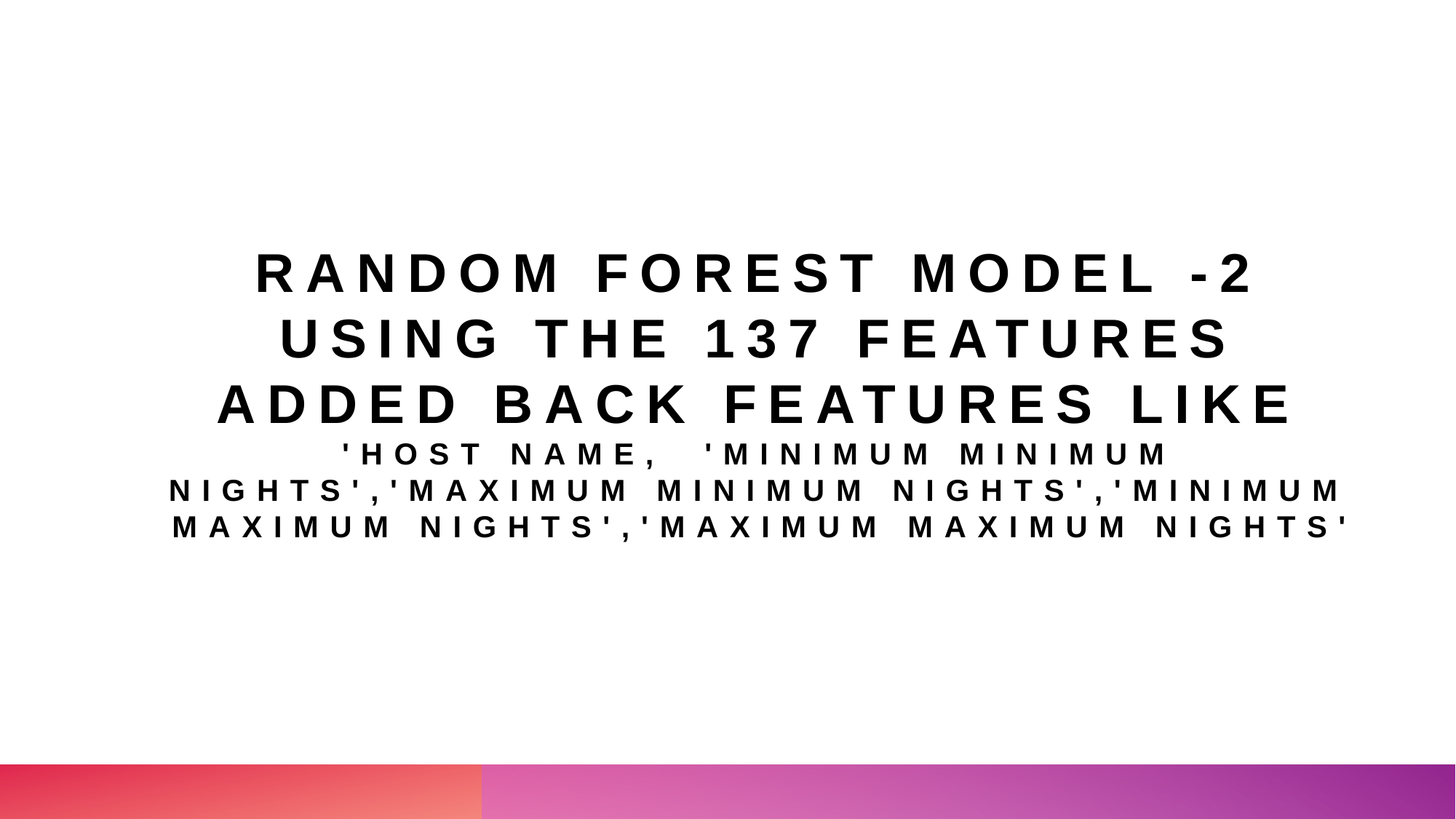

# RANDOM FOREST MODEL -2 USING THE 137 FEATURES ADDED BACK FEATURES lIKE 'host name,  'minimum minimum nights','maximum minimum nights','minimum maximum nights','maximum maximum nights'